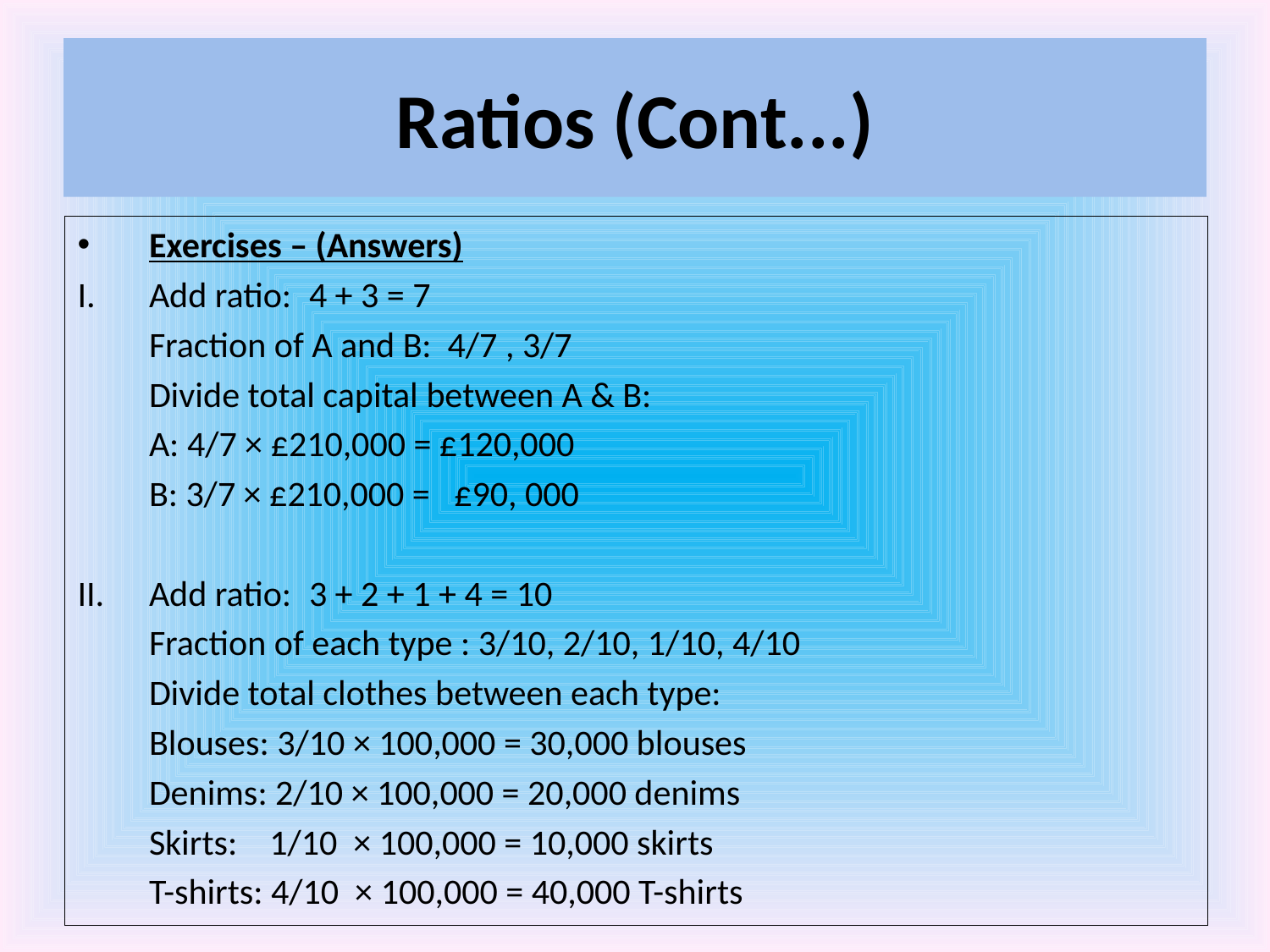

# Ratios (Cont...)

Exercises – (Answers)
Add ratio:	4 + 3 = 7
	Fraction of A and B:  4/7 , 3/7
	Divide total capital between A & B:
	A: 4/7 × £210,000 = £120,000
	B: 3/7 × £210,000 =   £90, 000

II.	Add ratio:	3 + 2 + 1 + 4 = 10
	Fraction of each type : 3/10, 2/10, 1/10, 4/10
	Divide total clothes between each type:
	Blouses: 3/10 × 100,000 = 30,000 blouses
	Denims: 2/10 × 100,000 = 20,000 denims
	Skirts:    1/10  × 100,000 = 10,000 skirts
	T-shirts: 4/10  × 100,000 = 40,000 T-shirts